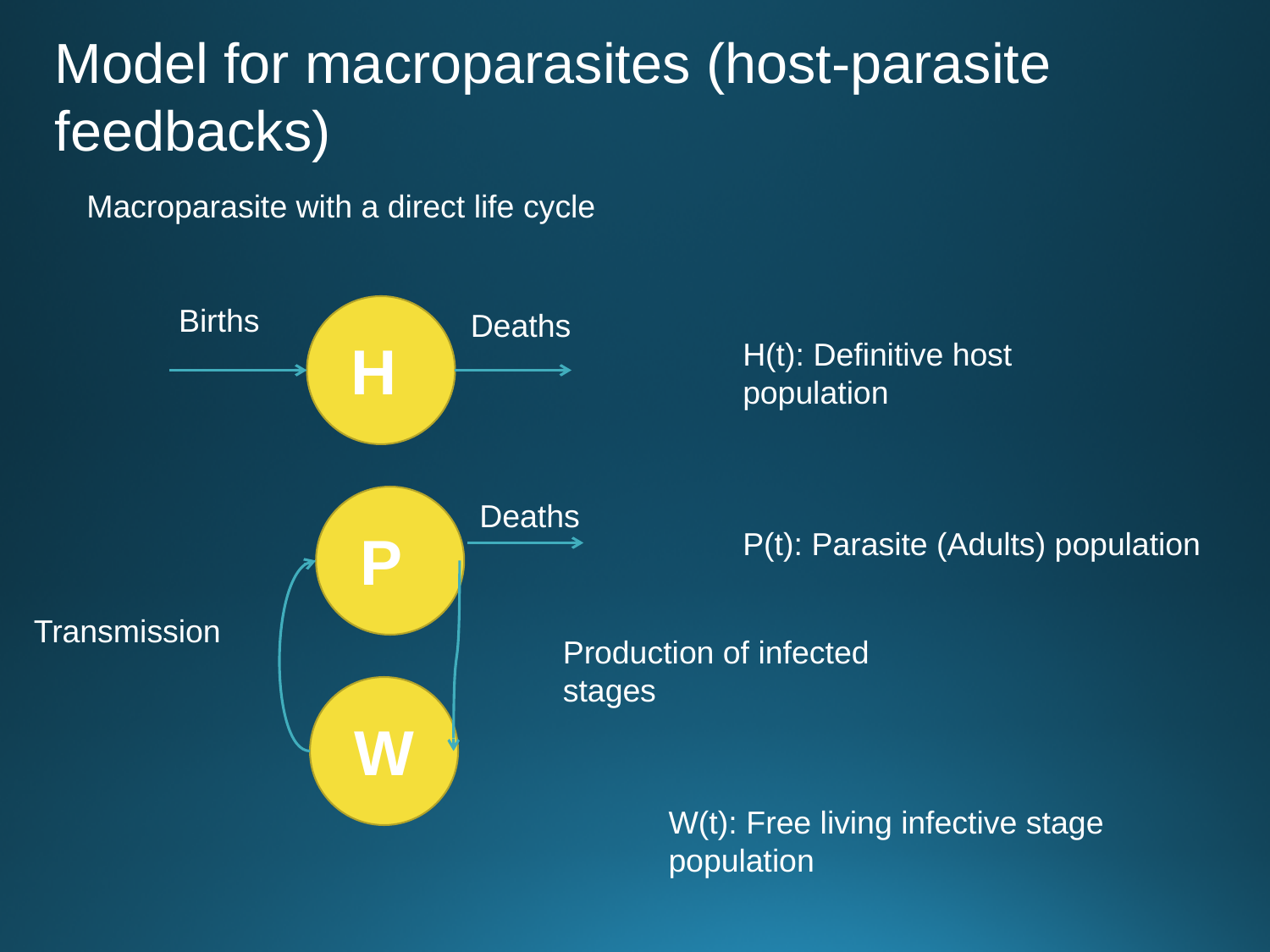

Model for macroparasites (host-parasite feedbacks)
Macroparasite with a direct life cycle
Births

Deaths
H
H(t): Definitive host population

Deaths
P
P(t): Parasite (Adults) population
Transmission
Production of infected stages

W
W(t): Free living infective stage population